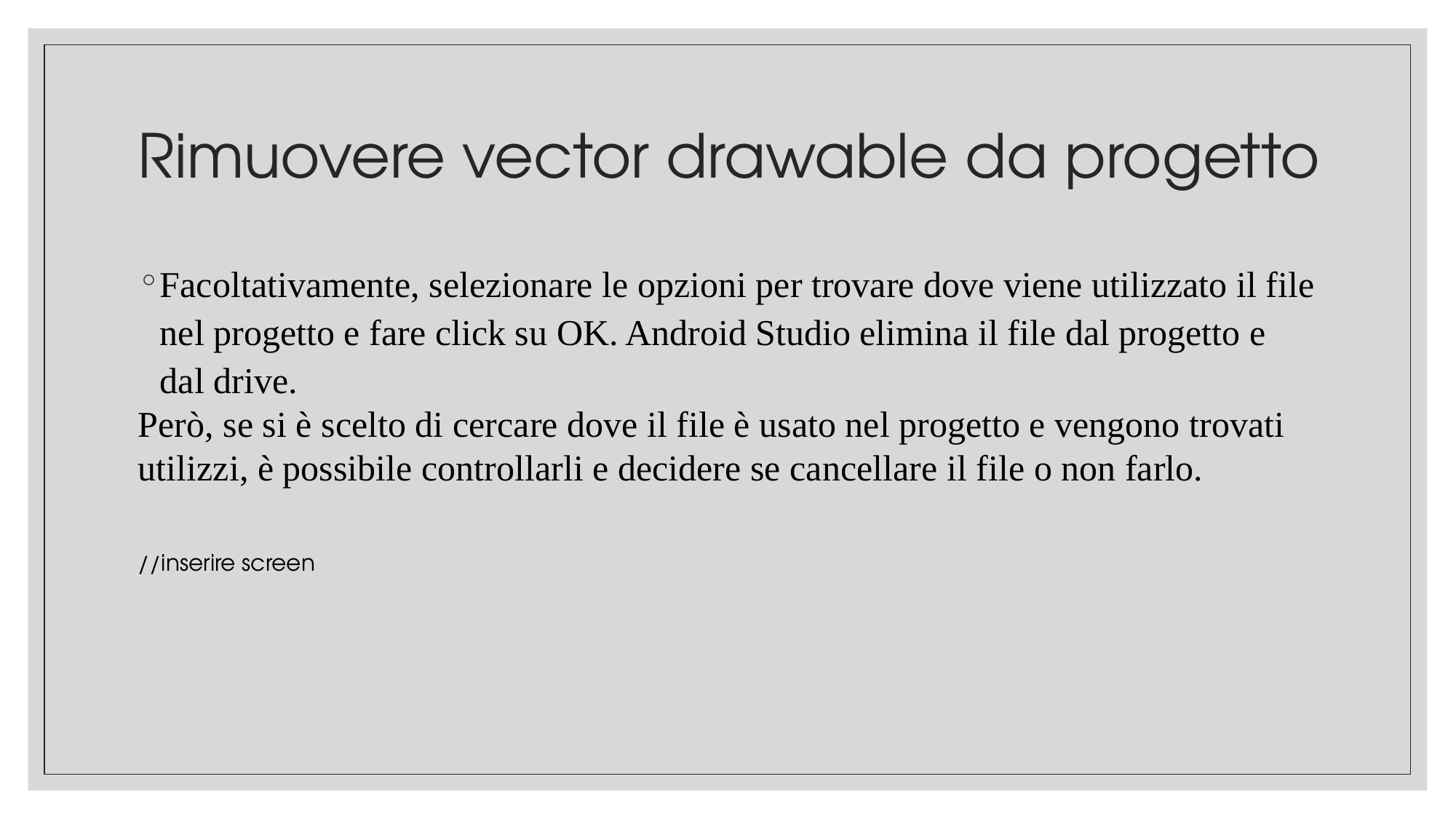

# Rimuovere vector drawable da progetto
Facoltativamente, selezionare le opzioni per trovare dove viene utilizzato il file nel progetto e fare click su OK. Android Studio elimina il file dal progetto e dal drive.
Però, se si è scelto di cercare dove il file è usato nel progetto e vengono trovati utilizzi, è possibile controllarli e decidere se cancellare il file o non farlo.

//inserire screen